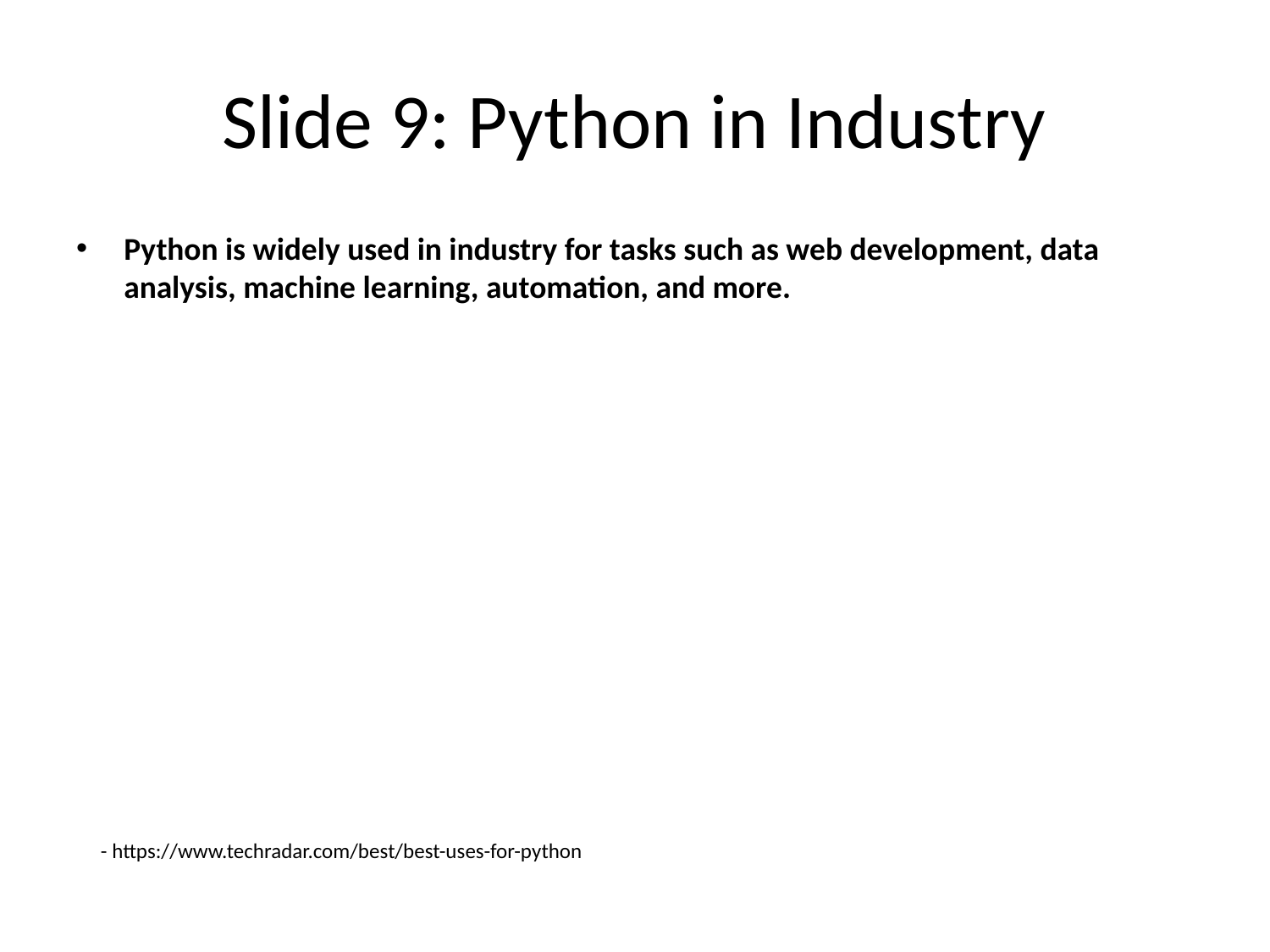

# Slide 9: Python in Industry
Python is widely used in industry for tasks such as web development, data analysis, machine learning, automation, and more.

- https://www.techradar.com/best/best-uses-for-python